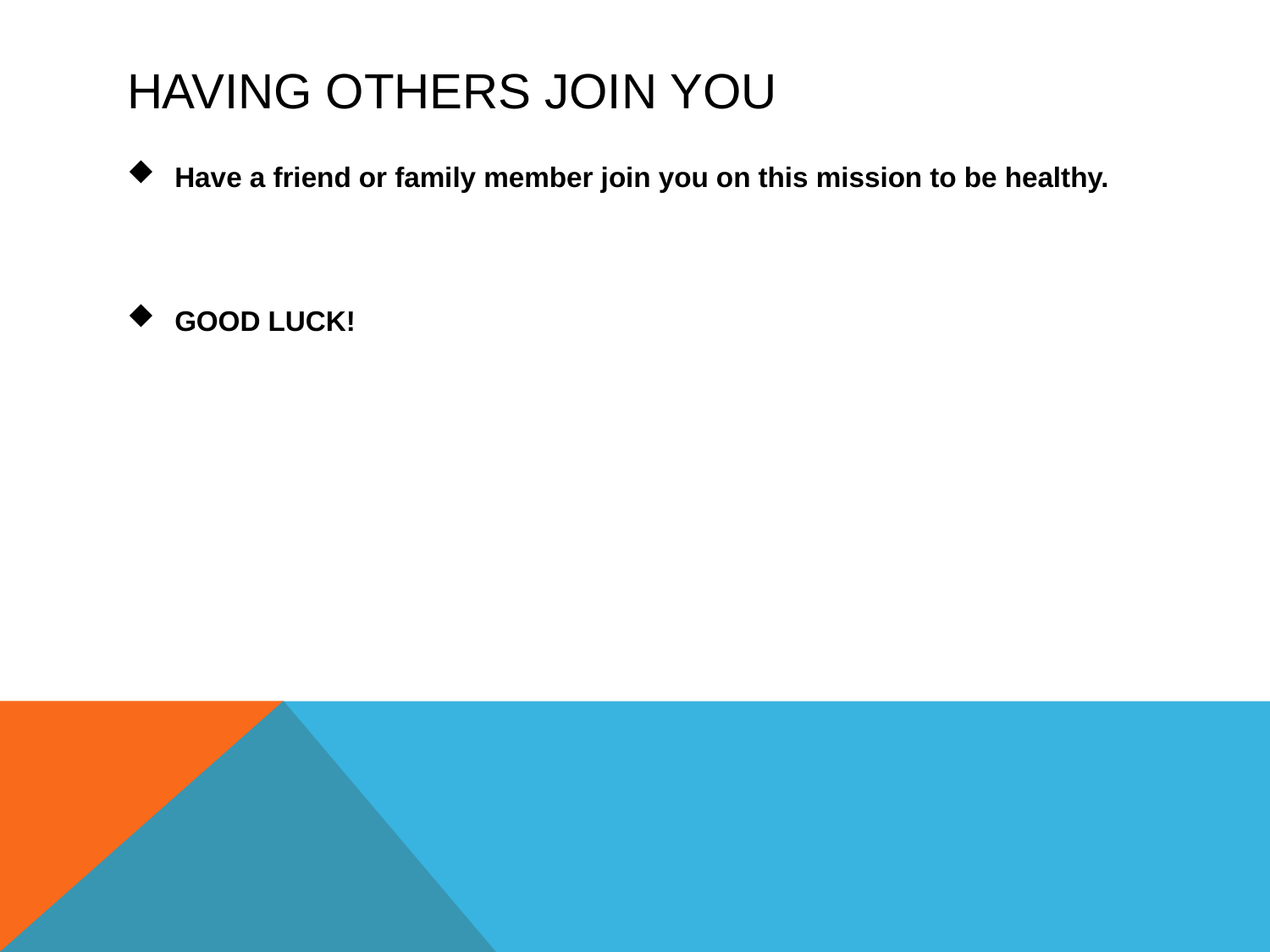

# Having others join you
Have a friend or family member join you on this mission to be healthy.

GOOD LUCK!